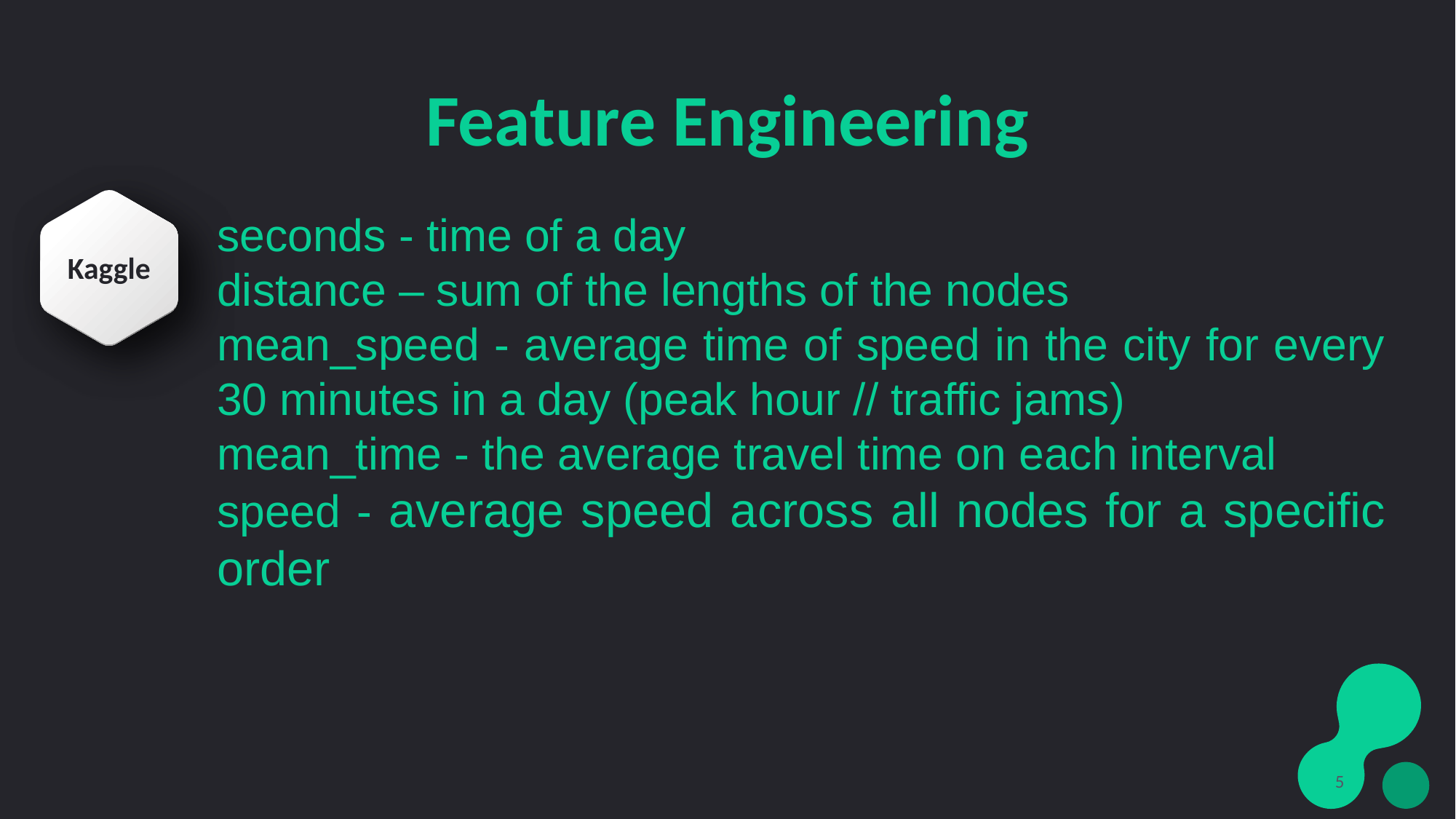

# Feature Engineering
Kaggle
Weather
seconds - time of a day
distance – sum of the lengths of the nodes
mean_speed - average time of speed in the city for every 30 minutes in a day (peak hour // traffic jams)
mean_time - the average travel time on each interval
speed - average speed across all nodes for a specific order
5